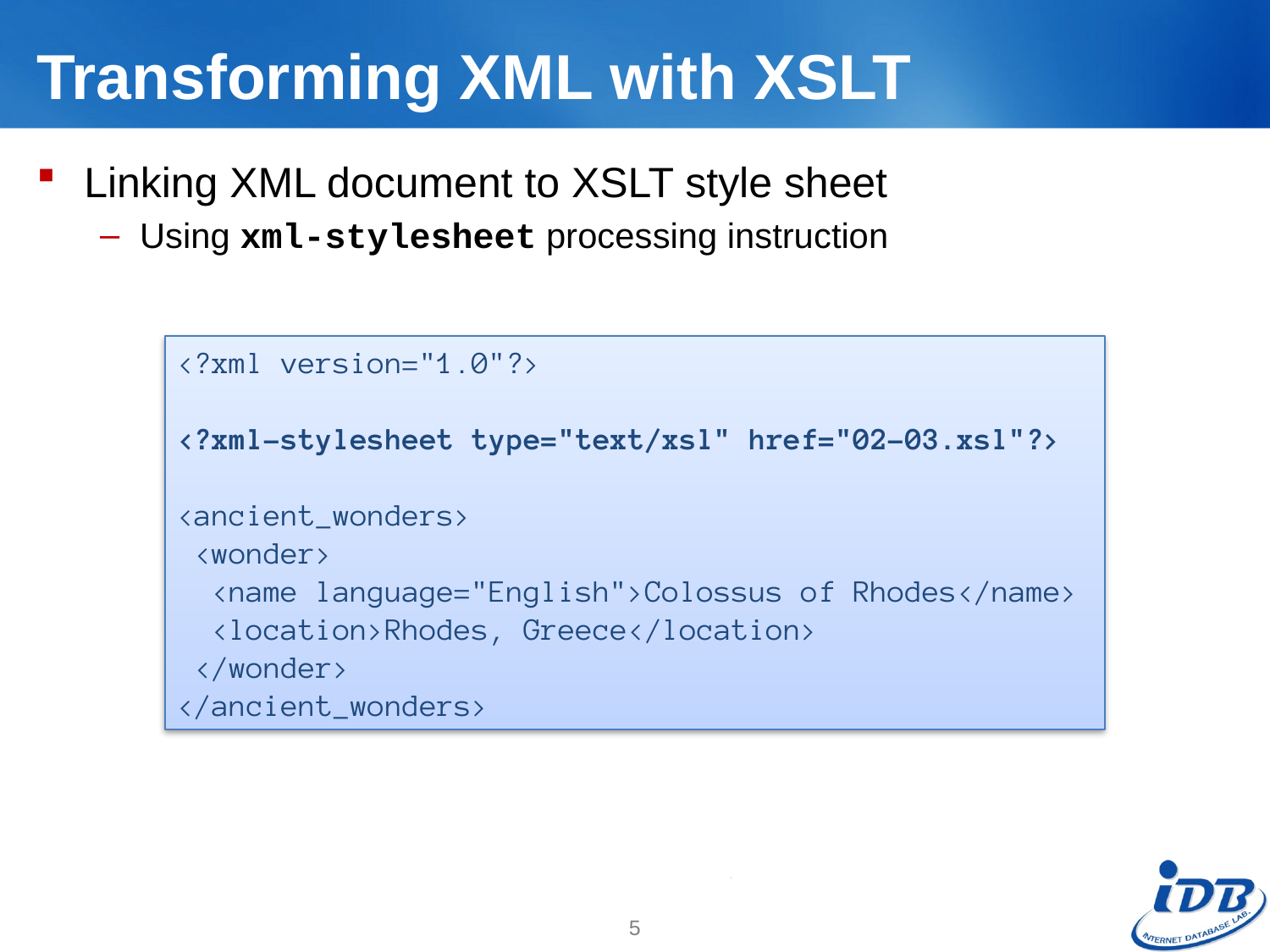

# Transforming XML with XSLT
Linking XML document to XSLT style sheet
Using xml-stylesheet processing instruction

<?xml version="1.0"?>

<?xml-stylesheet type="text/xsl" href="02-03.xsl"?>

<ancient_wonders>
 <wonder>
  <name language="English">Colossus of Rhodes</name>
  <location>Rhodes, Greece</location>
 </wonder>
</ancient_wonders>
5